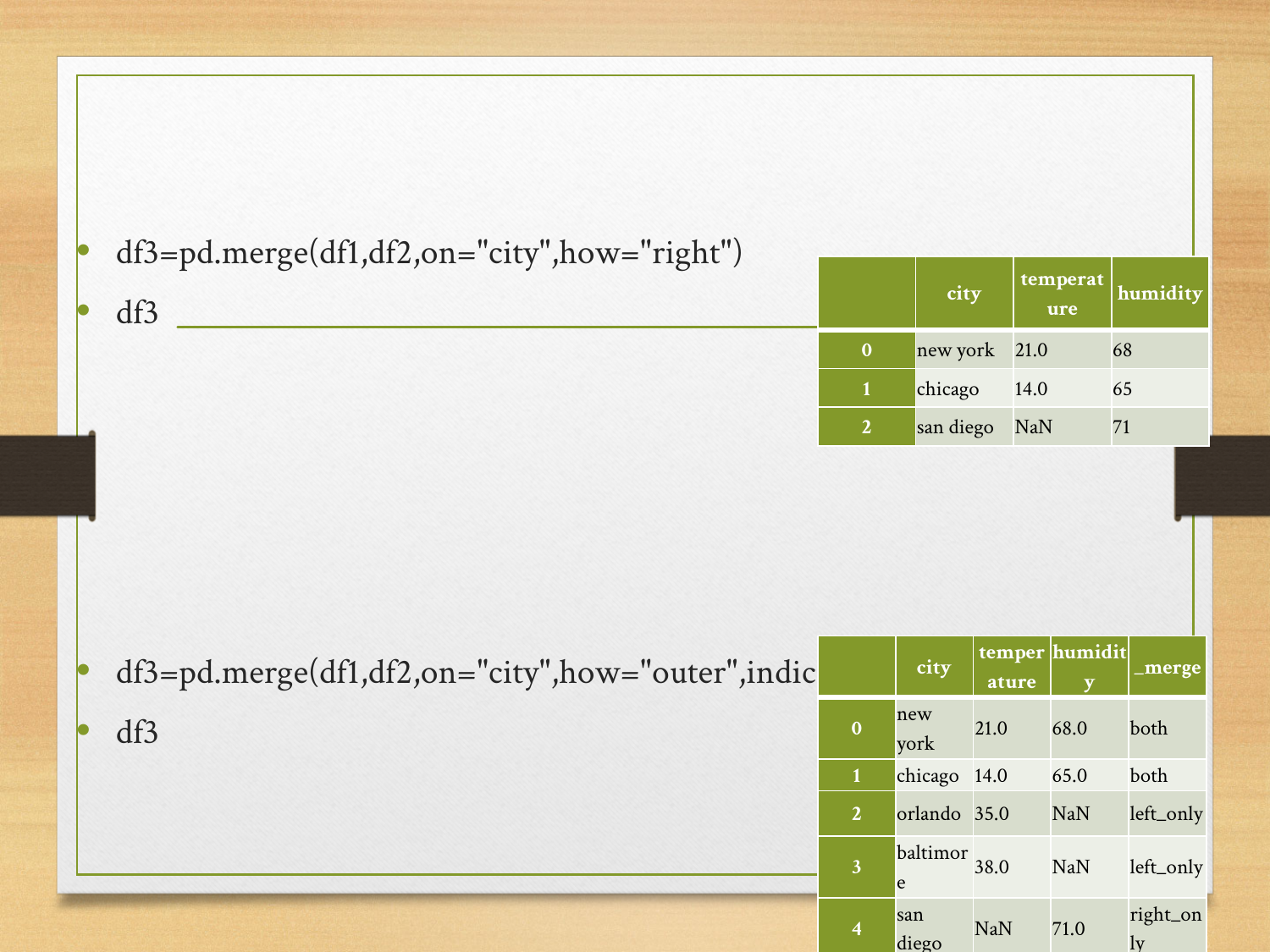

#
df3=pd.merge(df1,df2,on="city",how="right")
df3

df3=pd.merge(df1,df2,on="city",how="outer",indicator=True)
df3

|  | city | temperature | humidity |
| --- | --- | --- | --- |
| 0 | new york | 21.0 | 68 |
| 1 | chicago | 14.0 | 65 |
| 2 | san diego | NaN | 71 |
|  | city | temperature | humidity | \_merge |
| --- | --- | --- | --- | --- |
| 0 | new york | 21.0 | 68.0 | both |
| 1 | chicago | 14.0 | 65.0 | both |
| 2 | orlando | 35.0 | NaN | left\_only |
| 3 | baltimore | 38.0 | NaN | left\_only |
| 4 | san diego | NaN | 71.0 | right\_only |